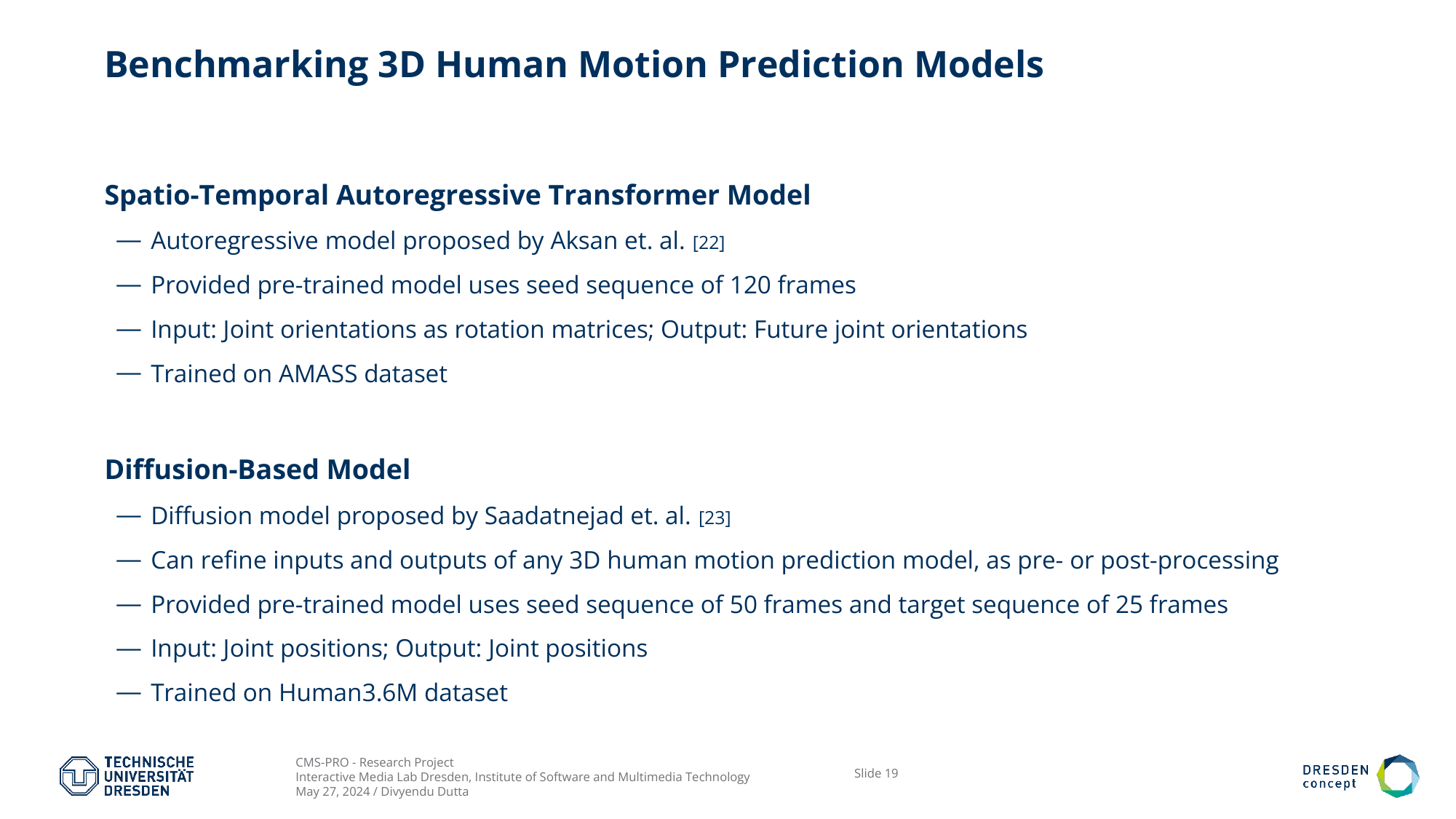

# Benchmarking 3D Human Motion Prediction Models
Spatio-Temporal Autoregressive Transformer Model
Autoregressive model proposed by Aksan et. al. [22]
Provided pre-trained model uses seed sequence of 120 frames
Input: Joint orientations as rotation matrices; Output: Future joint orientations
Trained on AMASS dataset

Diffusion-Based Model
Diffusion model proposed by Saadatnejad et. al. [23]
Can refine inputs and outputs of any 3D human motion prediction model, as pre- or post-processing
Provided pre-trained model uses seed sequence of 50 frames and target sequence of 25 frames
Input: Joint positions; Output: Joint positions
Trained on Human3.6M dataset